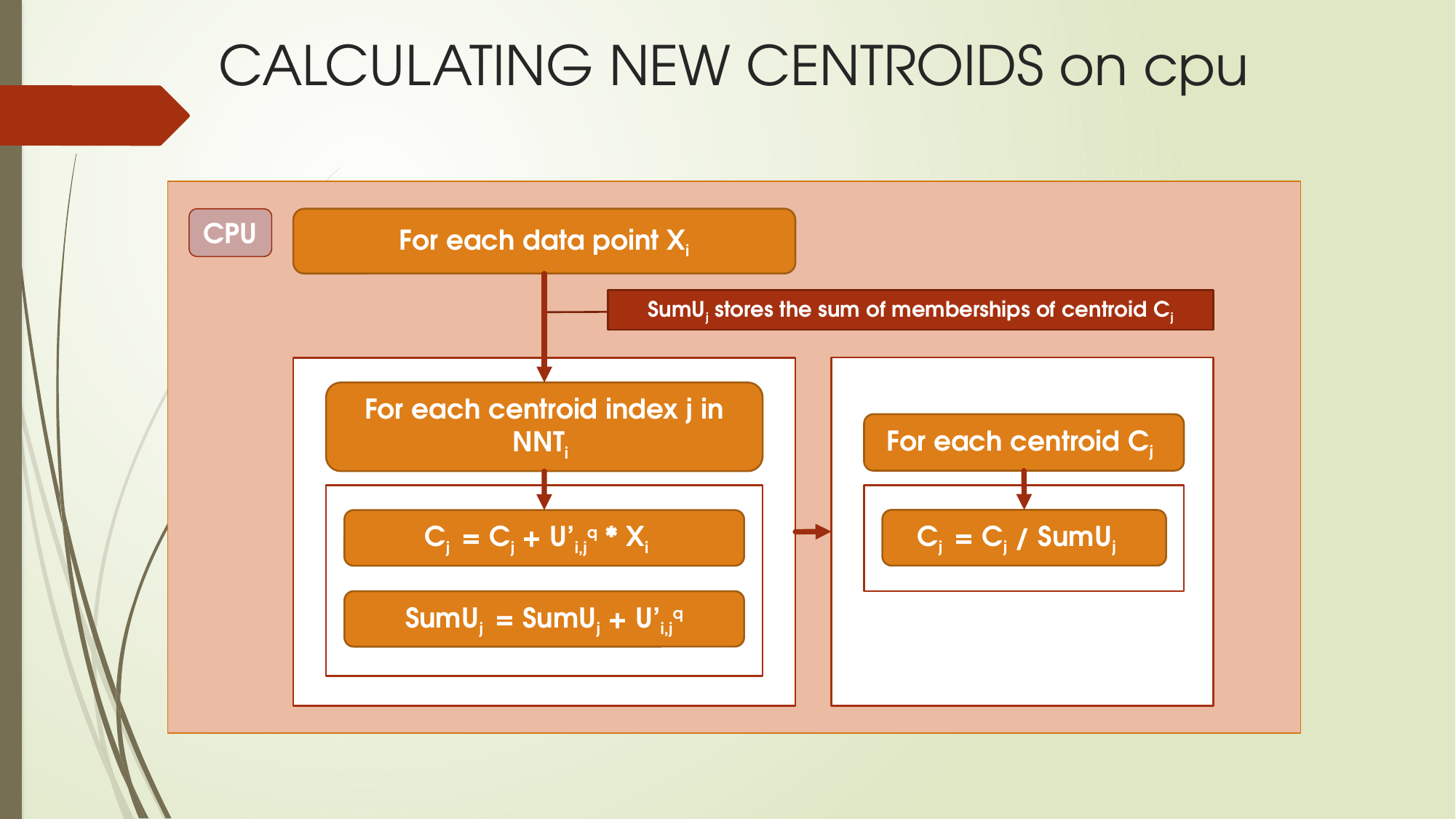

# CALCULATING NEW CENTROIDS on cpu

CPU
For each data point Xi
SumUj stores the sum of memberships of centroid Cj

For each centroid index j in NNTi
For each centroid Cj

Cj  = Cj / SumUj
Cj  = Cj + U’i,jq * Xi
SumUj  = SumUj + U’i,jq